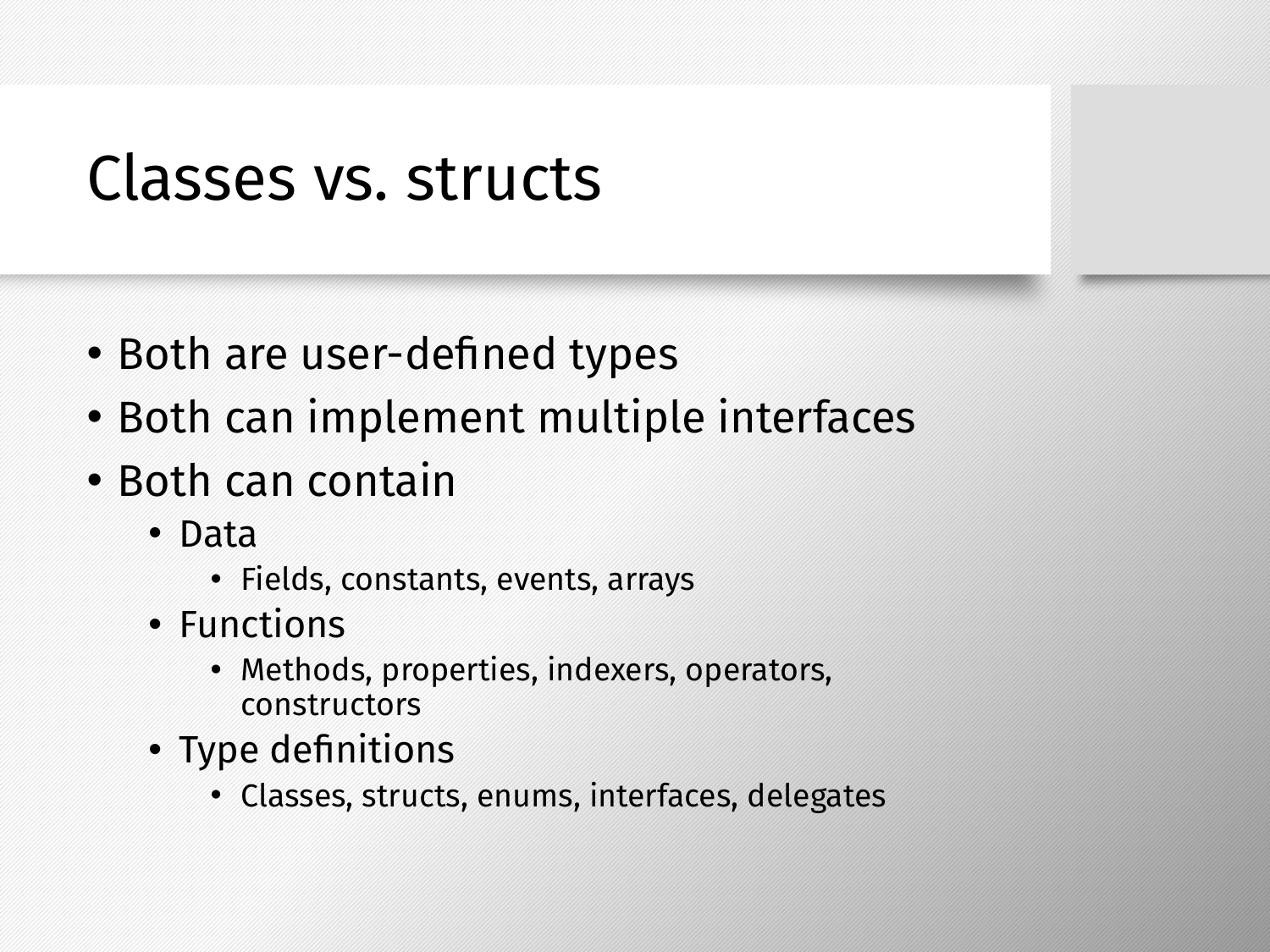

# Classes vs. structs
Both are user-defined types
Both can implement multiple interfaces
Both can contain
Data
Fields, constants, events, arrays
Functions
Methods, properties, indexers, operators, constructors
Type definitions
Classes, structs, enums, interfaces, delegates